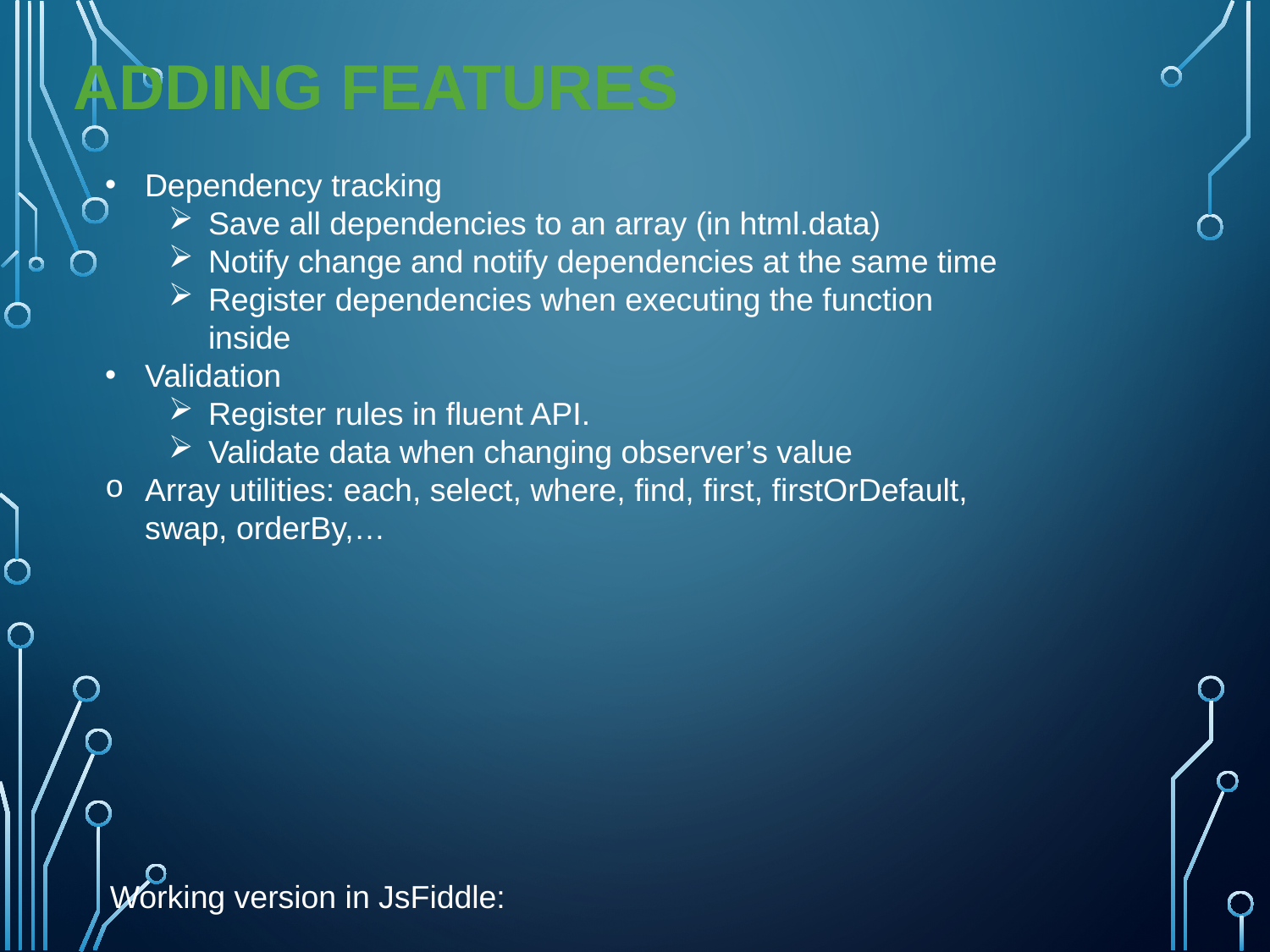

# Adding features
Dependency tracking
Save all dependencies to an array (in html.data)
Notify change and notify dependencies at the same time
Register dependencies when executing the function inside
Validation
Register rules in fluent API.
Validate data when changing observer’s value
Array utilities: each, select, where, find, first, firstOrDefault, swap, orderBy,…

Working version in JsFiddle: